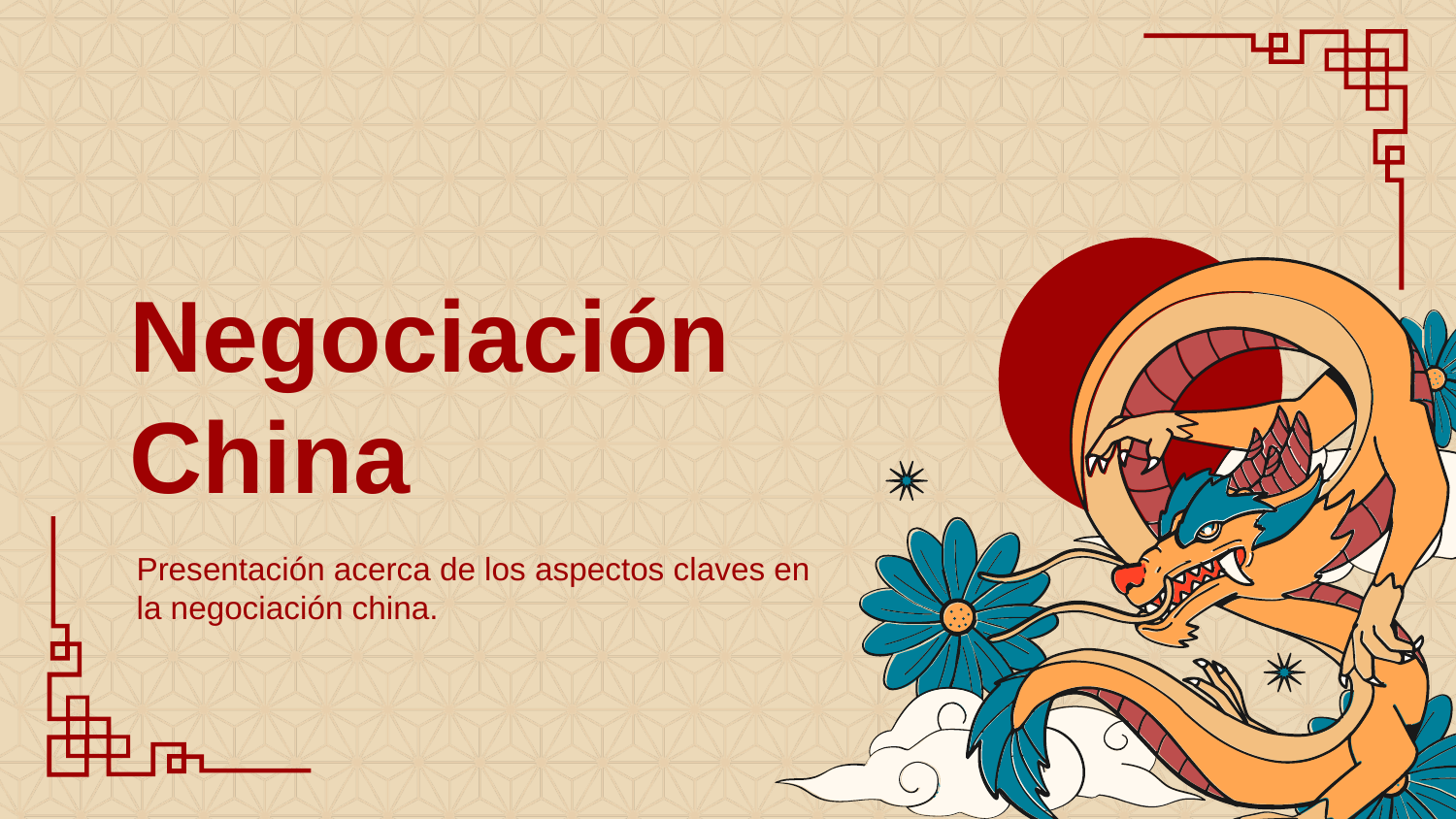

# Negociación
China

Presentación acerca de los aspectos claves en la negociación china.